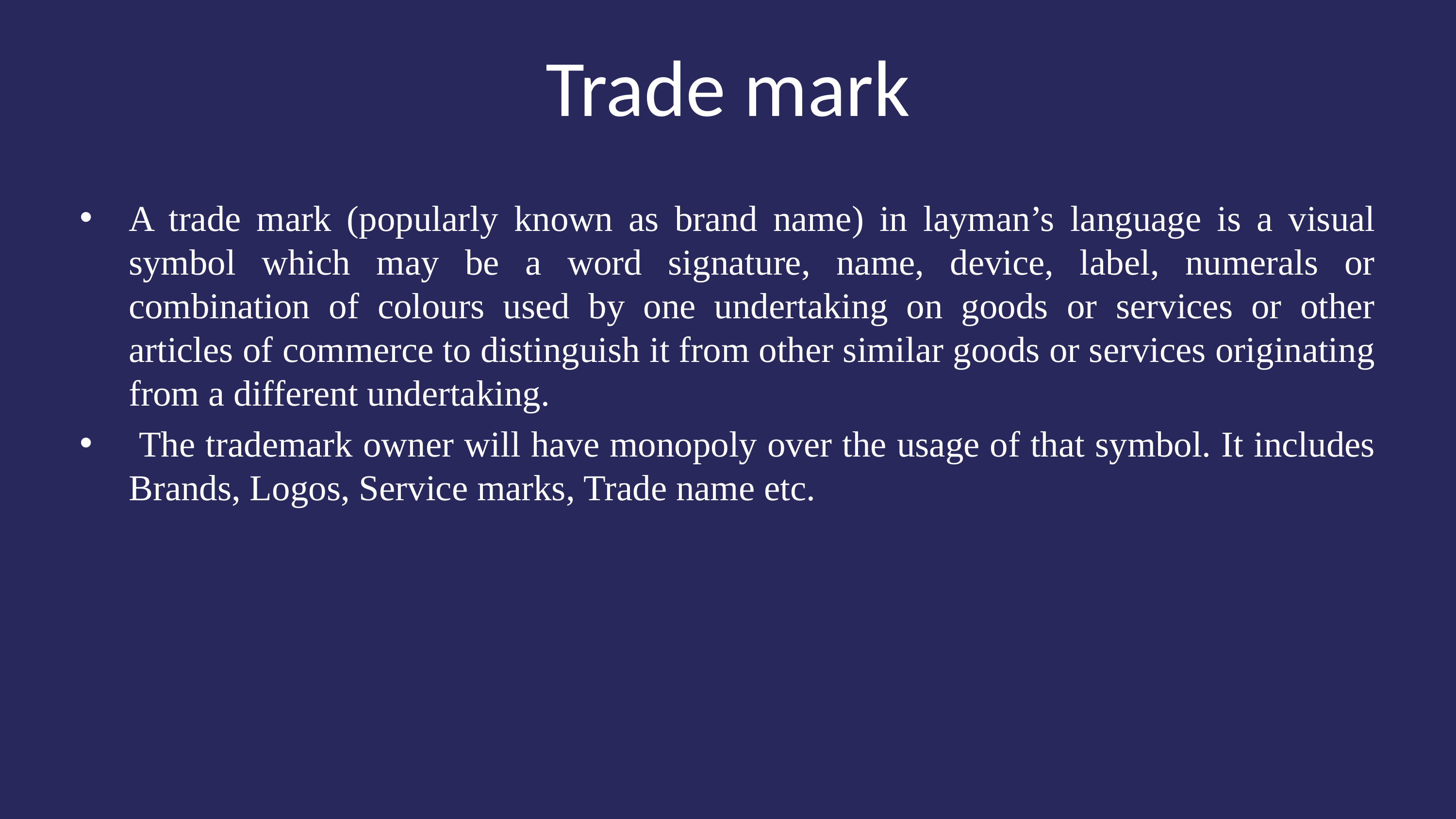

Trade mark
A trade mark (popularly known as brand name) in layman’s language is a visual symbol which may be a word signature, name, device, label, numerals or combination of colours used by one undertaking on goods or services or other articles of commerce to distinguish it from other similar goods or services originating from a different undertaking.
 The trademark owner will have monopoly over the usage of that symbol. It includes Brands, Logos, Service marks, Trade name etc.